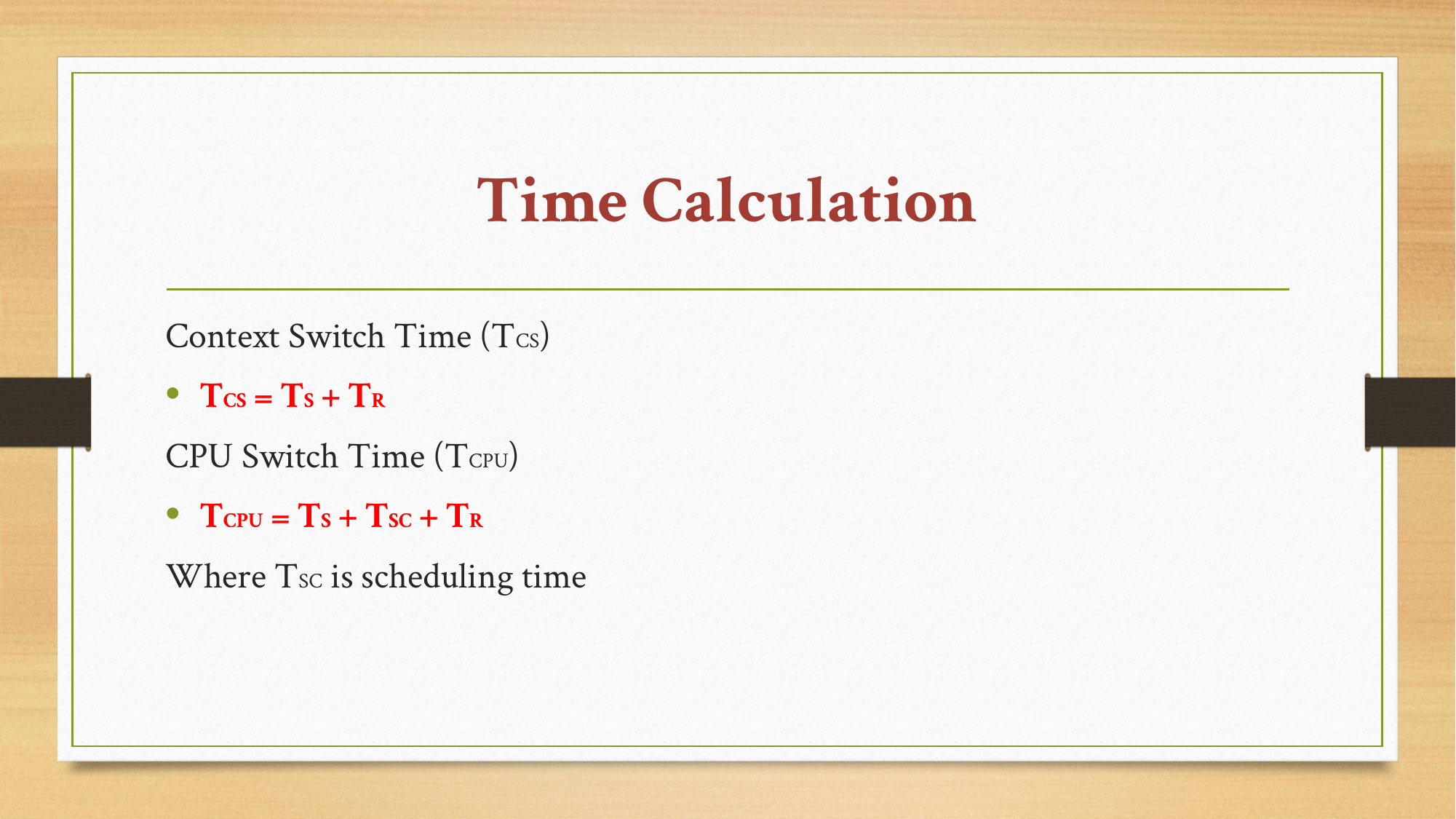

# Time Calculation
Context Switch Time (TCS)
TCS = TS + TR
CPU Switch Time (TCPU)
TCPU = TS + TSC + TR
Where TSC is scheduling time